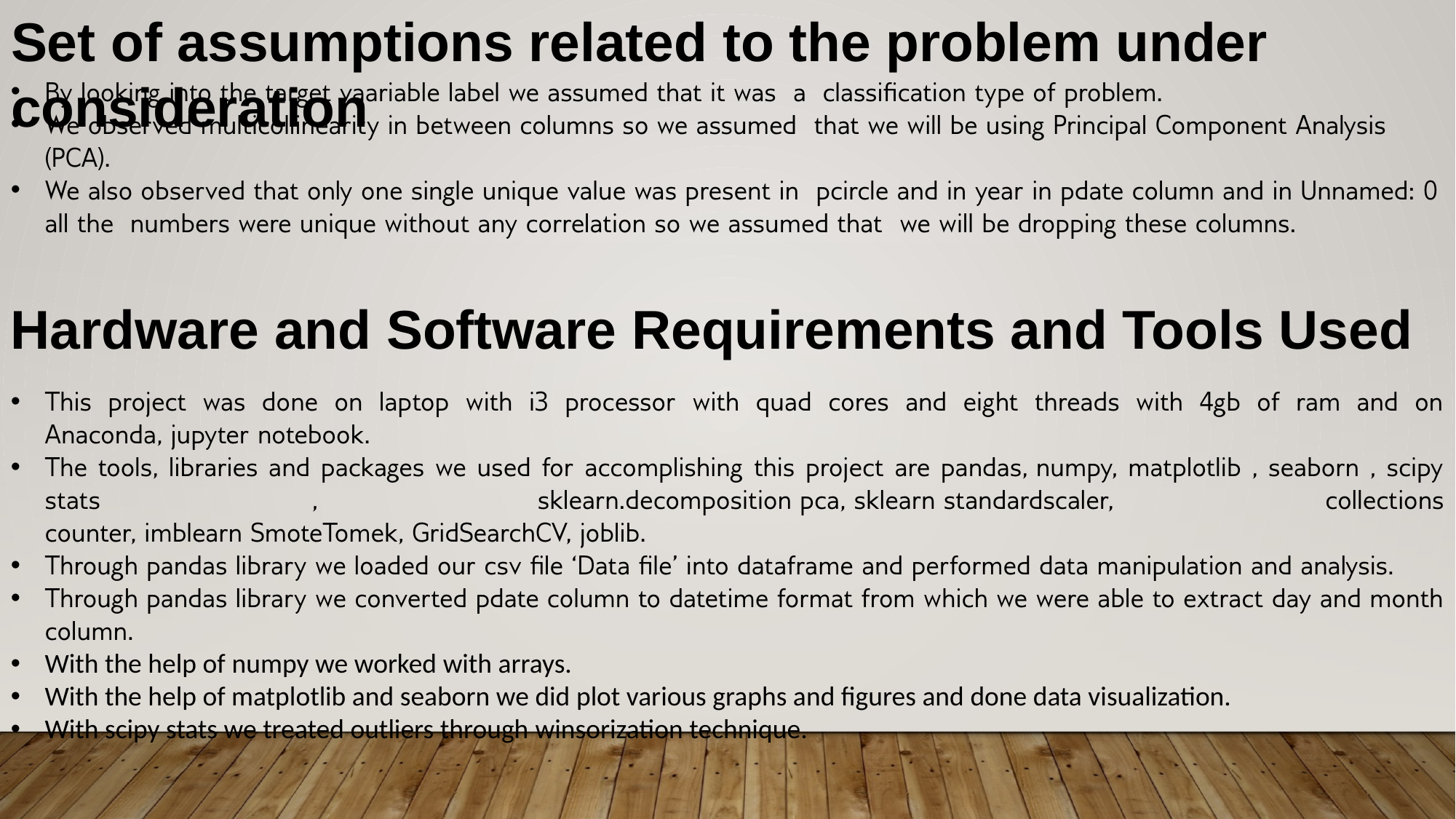

Set of assumptions related to the problem under consideration
By looking into the target vaariable label we assumed that it was  a  classification type of problem.
We observed multicollinearity in between columns so we assumed  that we will be using Principal Component Analysis (PCA).
We also observed that only one single unique value was present in  pcircle and in year in pdate column and in Unnamed: 0 all the  numbers were unique without any correlation so we assumed that  we will be dropping these columns.
Hardware and Software Requirements and Tools Used
This project was done on laptop with i3 processor with quad cores and eight threads with 4gb of ram and on Anaconda, jupyter notebook.
The tools, libraries and packages we used for accomplishing this project are pandas, numpy, matplotlib , seaborn , scipy stats ,  sklearn.decomposition pca, sklearn standardscaler, collections counter, imblearn SmoteTomek, GridSearchCV, joblib.
Through pandas library we loaded our csv file ‘Data file’ into dataframe and performed data manipulation and analysis.
Through pandas library we converted pdate column to datetime format from which we were able to extract day and month column.
With the help of numpy we worked with arrays.
With the help of matplotlib and seaborn we did plot various graphs and figures and done data visualization.
With scipy stats we treated outliers through winsorization technique.